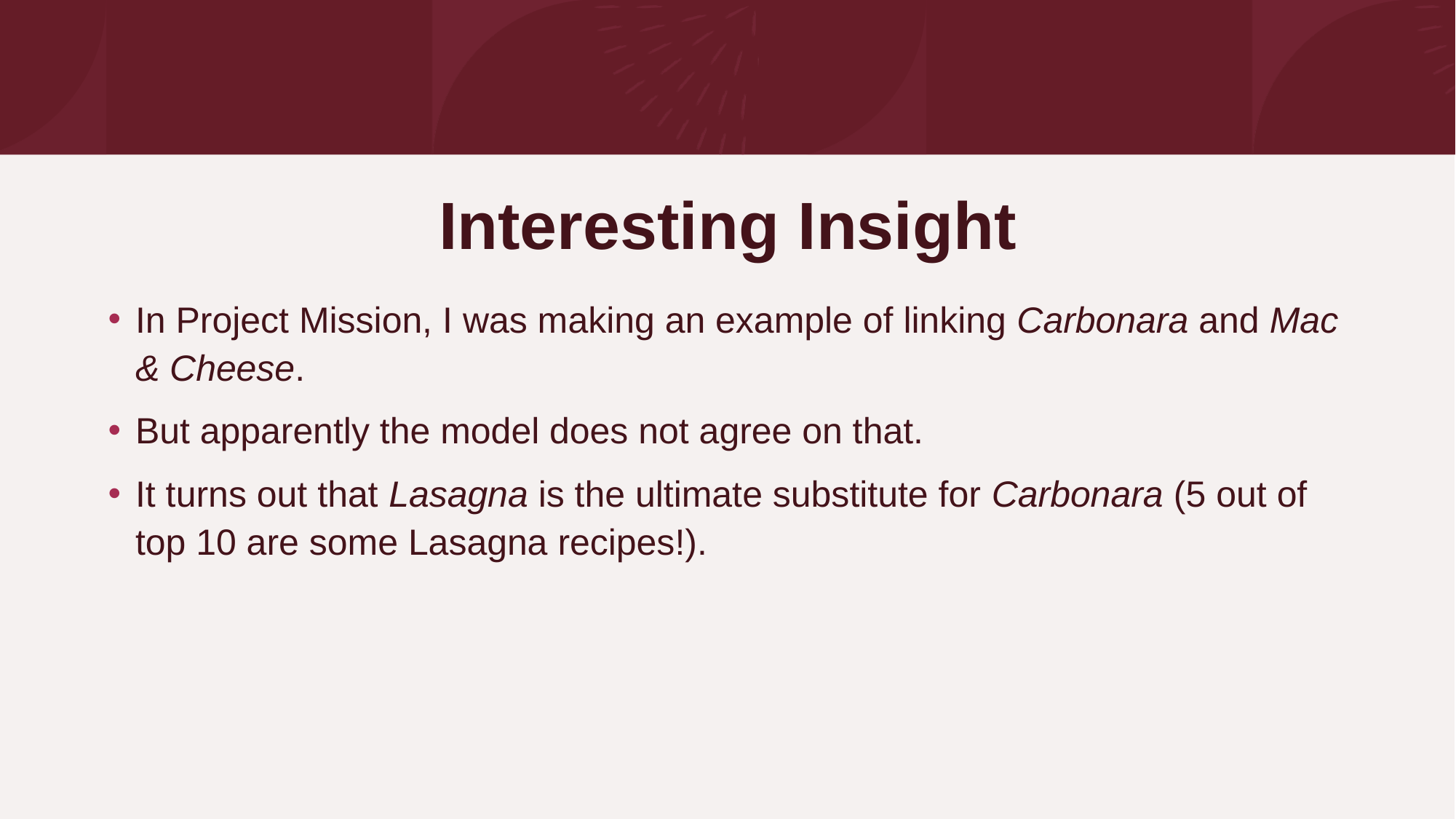

# Interesting Insight
In Project Mission, I was making an example of linking Carbonara and Mac & Cheese.
But apparently the model does not agree on that.
It turns out that Lasagna is the ultimate substitute for Carbonara (5 out of top 10 are some Lasagna recipes!).